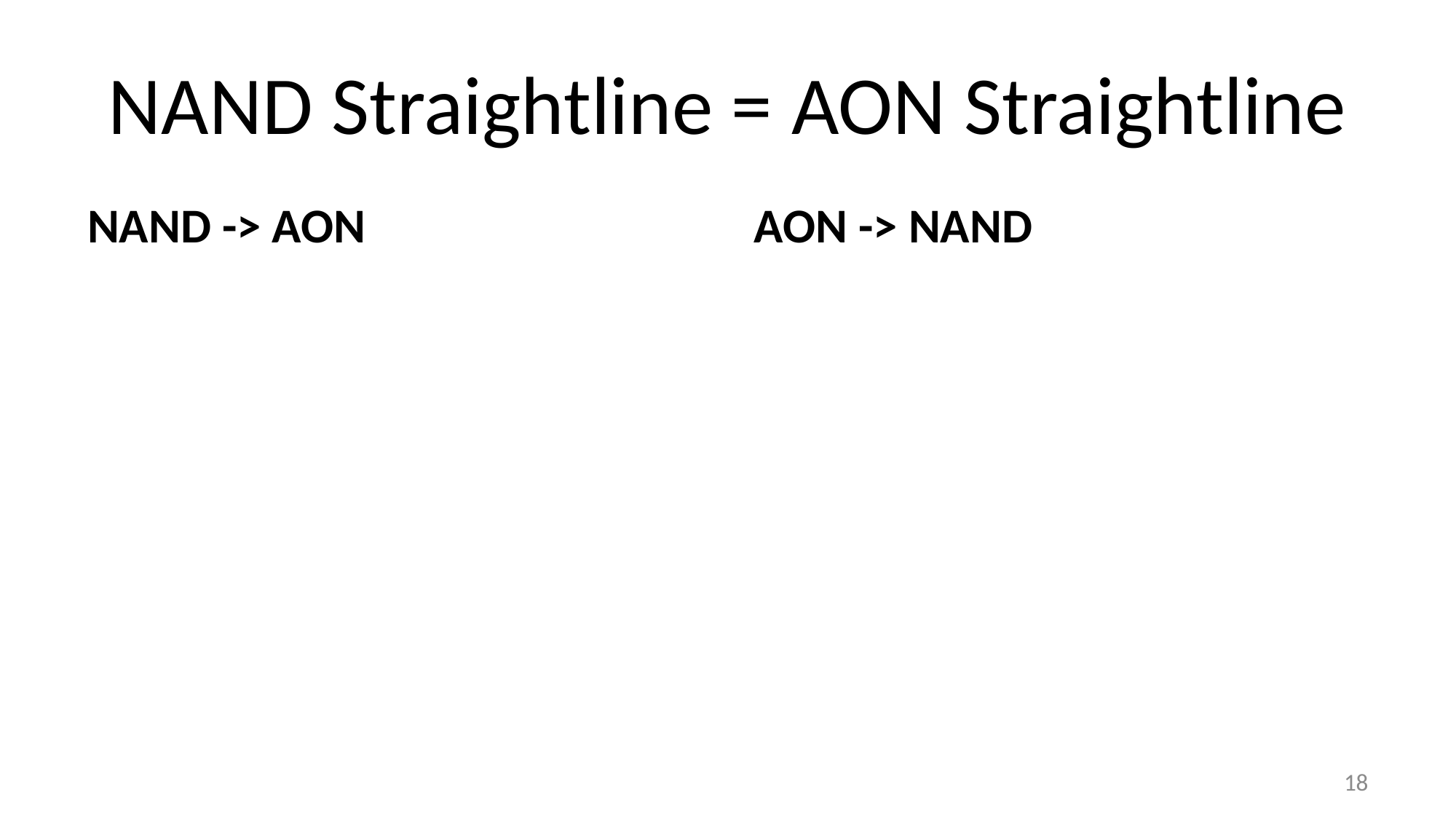

# NAND Straightline = AON Straightline
NAND -> AON
AON -> NAND

18